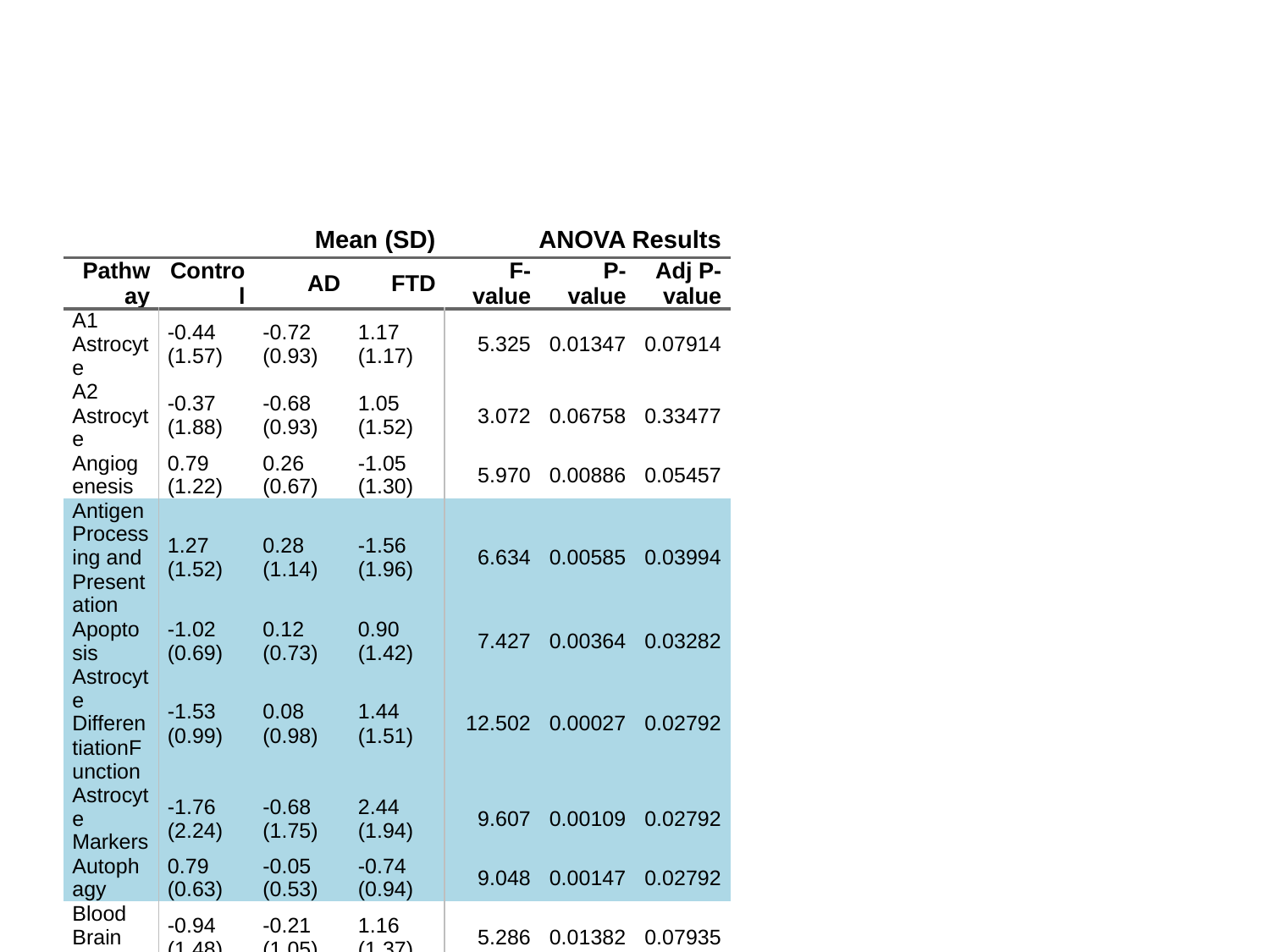

|  | Mean (SD) | Mean (SD) | Mean (SD) | ANOVA Results | ANOVA Results | ANOVA Results |
| --- | --- | --- | --- | --- | --- | --- |
| Pathway | Control | AD | FTD | F-value | P-value | Adj P-value |
| A1 Astrocyte | -0.44 (1.57) | -0.72 (0.93) | 1.17 (1.17) | 5.325 | 0.01347 | 0.07914 |
| A2 Astrocyte | -0.37 (1.88) | -0.68 (0.93) | 1.05 (1.52) | 3.072 | 0.06758 | 0.33477 |
| Angiogenesis | 0.79 (1.22) | 0.26 (0.67) | -1.05 (1.30) | 5.970 | 0.00886 | 0.05457 |
| Antigen Processing and Presentation | 1.27 (1.52) | 0.28 (1.14) | -1.56 (1.96) | 6.634 | 0.00585 | 0.03994 |
| Apoptosis | -1.02 (0.69) | 0.12 (0.73) | 0.90 (1.42) | 7.427 | 0.00364 | 0.03282 |
| Astrocyte DifferentiationFunction | -1.53 (0.99) | 0.08 (0.98) | 1.44 (1.51) | 12.502 | 0.00027 | 0.02792 |
| Astrocyte Markers | -1.76 (2.24) | -0.68 (1.75) | 2.44 (1.94) | 9.607 | 0.00109 | 0.02792 |
| Autophagy | 0.79 (0.63) | -0.05 (0.53) | -0.74 (0.94) | 9.048 | 0.00147 | 0.02792 |
| Blood Brain Barrier | -0.94 (1.48) | -0.21 (1.05) | 1.16 (1.37) | 5.286 | 0.01382 | 0.07935 |
| Calcium Signaling | 1.29 (2.16) | 0.78 (0.78) | -2.07 (2.55) | 6.707 | 0.00559 | 0.03925 |
| Cannabinoid Signaling | 1.44 (1.75) | 0.50 (0.80) | -1.94 (2.00) | 9.471 | 0.00117 | 0.02792 |
| Cell Cycle | 1.06 (1.17) | 0.01 (0.71) | -1.07 (1.10) | 8.794 | 0.00168 | 0.02792 |
| Cell Migration | -1.29 (1.70) | -0.12 (1.05) | 1.41 (1.85) | 5.918 | 0.00915 | 0.05506 |
| Chemokines | 0.13 (1.43) | -0.42 (0.79) | 0.30 (0.89) | 0.976 | 0.39325 | 1.00000 |
| Cholinergic Synapse | 1.20 (1.31) | 0.31 (0.60) | -1.51 (1.77) | 8.832 | 0.00165 | 0.02792 |
| Circadian Signaling | 0.40 (0.56) | 0.08 (0.47) | -0.48 (0.62) | 5.112 | 0.01553 | 0.08531 |
| Complement System | -1.36 (1.34) | -0.17 (1.12) | 1.53 (2.32) | 5.995 | 0.00872 | 0.05457 |
| Cytokines | -1.62 (1.19) | 0.13 (0.97) | 1.49 (2.02) | 9.087 | 0.00144 | 0.02792 |
| Cytoskeletal Dynamics | 2.36 (2.63) | 0.58 (1.56) | -2.94 (3.36) | 8.428 | 0.00206 | 0.02792 |
| Dopaminergic Synapse | 1.28 (1.90) | 0.62 (0.84) | -1.90 (2.31) | 7.045 | 0.00456 | 0.03600 |
| GABAergic Synapse | 1.79 (1.93) | 0.38 (1.04) | -2.17 (2.50) | 8.713 | 0.00176 | 0.02792 |
| Gap Junctions | 0.78 (0.51) | -0.00 (0.57) | -0.78 (0.84) | 11.360 | 0.00045 | 0.02792 |
| Glucose Metabolism | 1.04 (0.67) | -0.12 (0.69) | -0.92 (1.51) | 7.261 | 0.00401 | 0.03377 |
| Glutamatergic Synapse | 1.54 (2.26) | 0.50 (0.89) | -2.03 (2.43) | 6.852 | 0.00512 | 0.03921 |
| Homeostatic Microglia | -1.11 (0.84) | 0.37 (0.67) | 0.74 (2.07) | 4.230 | 0.02860 | 0.14746 |
| Hypoxia | -0.41 (0.95) | -0.05 (0.52) | 0.46 (1.45) | 1.424 | 0.26300 | 1.00000 |
| Inflammasome | -0.72 (0.55) | 0.28 (0.51) | 0.44 (0.79) | 7.907 | 0.00276 | 0.02792 |
| Insulin Signaling | 0.72 (0.47) | 0.01 (0.55) | -0.72 (0.92) | 9.109 | 0.00142 | 0.02792 |
| Interferon Signaling | -0.50 (1.99) | -0.53 (0.57) | 1.03 (1.28) | 3.228 | 0.05994 | 0.30288 |
| Ion Transport | 1.61 (2.10) | 0.35 (0.94) | -1.95 (2.70) | 6.215 | 0.00759 | 0.04914 |
| JAK-STAT | -0.82 (0.96) | -0.13 (0.71) | 0.95 (0.57) | 11.039 | 0.00053 | 0.02792 |
| Lipid Metabolism | -1.18 (1.18) | 0.06 (0.95) | 1.12 (0.89) | 10.223 | 0.00079 | 0.02792 |
| MAPK & PI3K | 1.49 (1.89) | 0.36 (1.18) | -1.85 (1.91) | 8.034 | 0.00256 | 0.02792 |
| Microglia Neurodegenerative Phenotype (MGnD) | -2.20 (1.44) | 0.76 (1.37) | 1.45 (3.06) | 6.765 | 0.00540 | 0.03925 |
| Microglial Markers | -1.95 (1.35) | 0.32 (1.30) | 1.64 (2.57) | 7.805 | 0.00292 | 0.02792 |
| Myelogenesis | -1.86 (2.03) | 0.19 (2.02) | 1.68 (1.48) | 7.290 | 0.00394 | 0.03377 |
| Neuroactive Ligands and Receptors | 1.88 (2.12) | 0.46 (1.12) | -2.34 (2.71) | 8.426 | 0.00206 | 0.02792 |
| Neurogenesis | 2.94 (3.58) | 0.67 (1.98) | -3.61 (4.11) | 7.902 | 0.00276 | 0.02792 |
| Neuronal Markers | 0.79 (1.22) | 0.46 (0.53) | -1.24 (1.94) | 5.162 | 0.01502 | 0.08431 |
| Neurotrophin Signaling | 0.71 (0.66) | 0.28 (0.62) | -0.99 (1.20) | 8.306 | 0.00220 | 0.02792 |
| NF-kappaB Signaling | -0.80 (0.97) | -0.27 (0.99) | 1.07 (1.60) | 4.981 | 0.01696 | 0.09117 |
| NO Metabolism and Signaling | -1.25 (0.90) | -0.10 (0.82) | 1.34 (1.35) | 12.189 | 0.00031 | 0.02792 |
| Oligodendrocyte DifferentiationMaturation | -1.86 (1.37) | 0.47 (1.78) | 1.39 (1.13) | 10.670 | 0.00063 | 0.02792 |
| Oligodendrocyte Markers | -1.22 (1.19) | 0.72 (1.82) | 0.50 (0.91) | 4.848 | 0.01857 | 0.09775 |
| Oxidative & Nitrosative Stress | 0.29 (0.55) | 0.04 (0.42) | -0.33 (1.03) | 1.506 | 0.24483 | 1.00000 |
| Phagocytosis | 1.64 (1.60) | 0.19 (1.03) | -1.83 (2.37) | 7.885 | 0.00279 | 0.02792 |
| Primed Microglia | -2.76 (2.50) | 0.06 (1.95) | 2.70 (3.55) | 7.904 | 0.00276 | 0.02792 |
| Proteotoxic Stress | 1.09 (1.08) | -0.11 (0.86) | -0.97 (1.41) | 6.583 | 0.00603 | 0.04012 |
| Purinergic Signaling | -1.16 (0.86) | 0.06 (1.14) | 1.10 (1.37) | 7.804 | 0.00292 | 0.02792 |
| Serotonergic Synapse | 1.10 (1.53) | 0.45 (0.69) | -1.55 (2.00) | 6.726 | 0.00553 | 0.03925 |
| Stage 1 DAM | -0.76 (0.87) | 0.30 (0.63) | 0.47 (1.89) | 2.263 | 0.12881 | 0.62584 |
| Stage 2 DAM | -1.17 (0.84) | 0.19 (1.02) | 0.98 (1.49) | 7.103 | 0.00440 | 0.03588 |
| T-cell signaling | -0.99 (0.78) | -0.06 (0.78) | 1.05 (1.42) | 7.768 | 0.00298 | 0.02792 |
| TGF-Beta Signaling | -0.74 (0.86) | -0.06 (0.64) | 0.80 (0.77) | 8.281 | 0.00223 | 0.02792 |
| Wnt Signaling | 0.78 (0.95) | 0.09 (0.51) | -0.88 (0.92) | 8.354 | 0.00214 | 0.02792 |